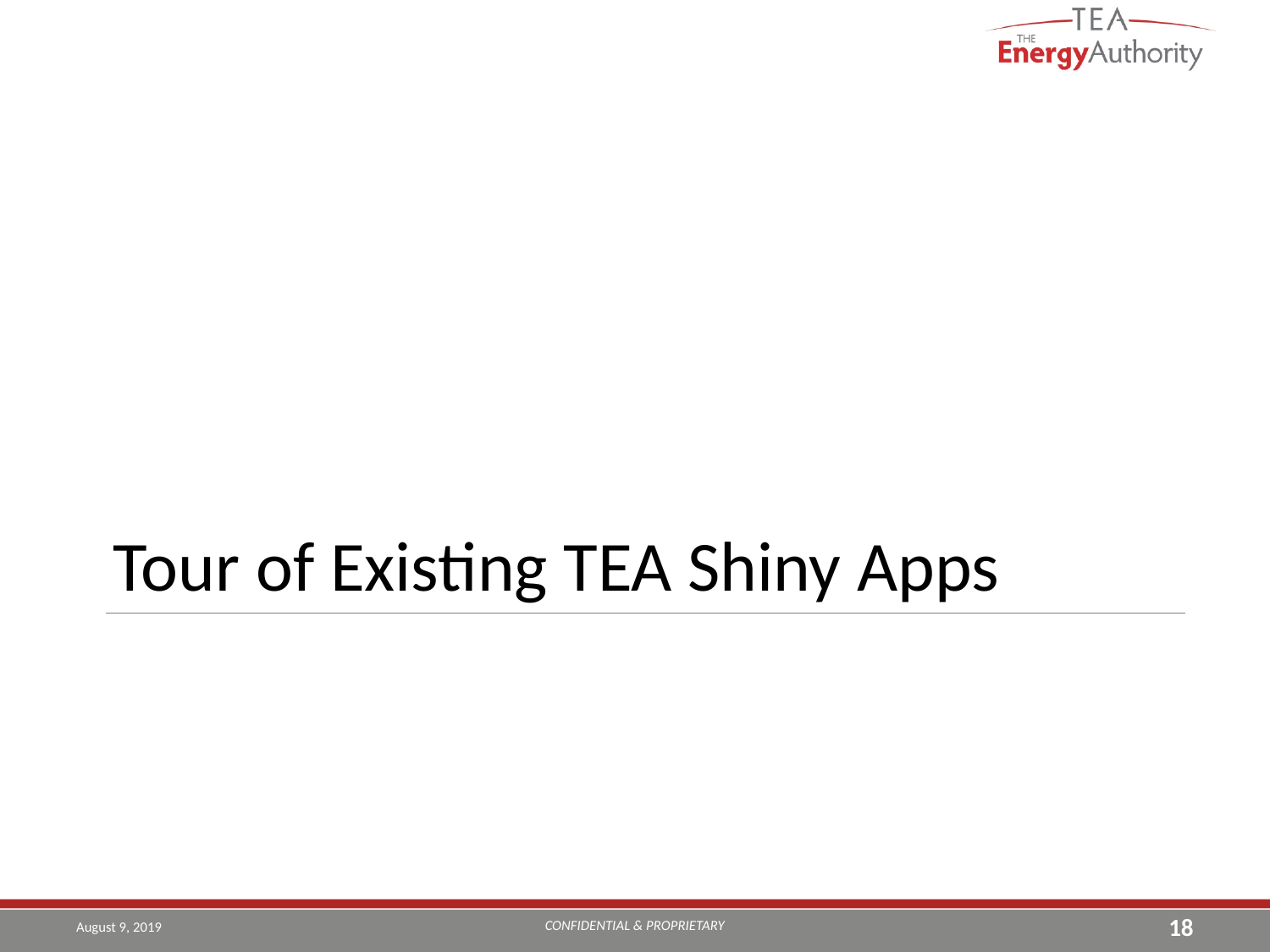

Tour of Existing TEA Shiny Apps
#
CONFIDENTIAL & PROPRIETARY
August 9, 2019
18